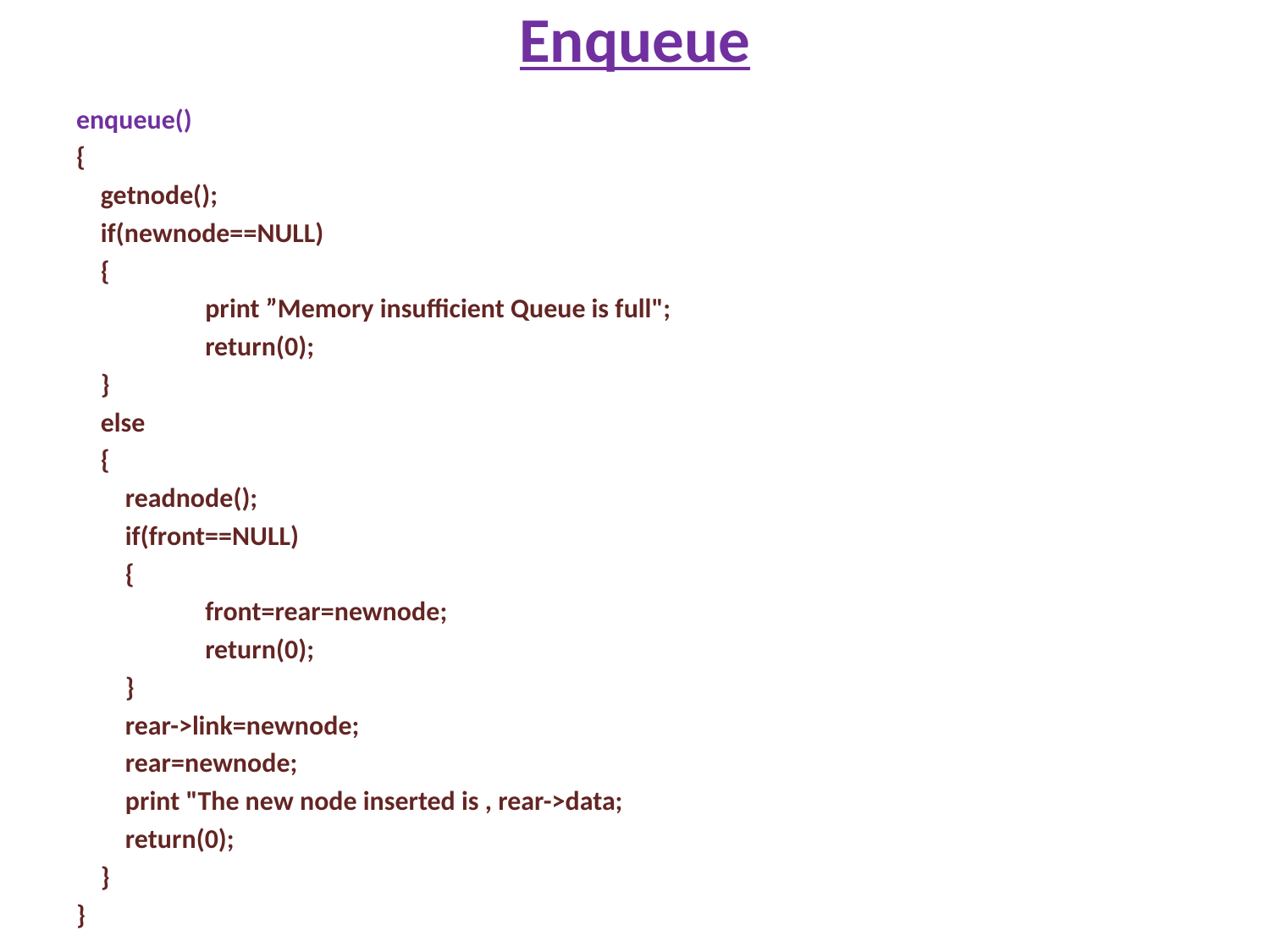

# Enqueue
enqueue()
{
    getnode();
    if(newnode==NULL)
    {
                     print ”Memory insufficient Queue is full";
                     return(0);
    }
    else
    {
        readnode();
        if(front==NULL)
        {
                     front=rear=newnode;
                     return(0);
        }
        rear->link=newnode;
        rear=newnode;
        print "The new node inserted is , rear->data;
        return(0);
    }
}